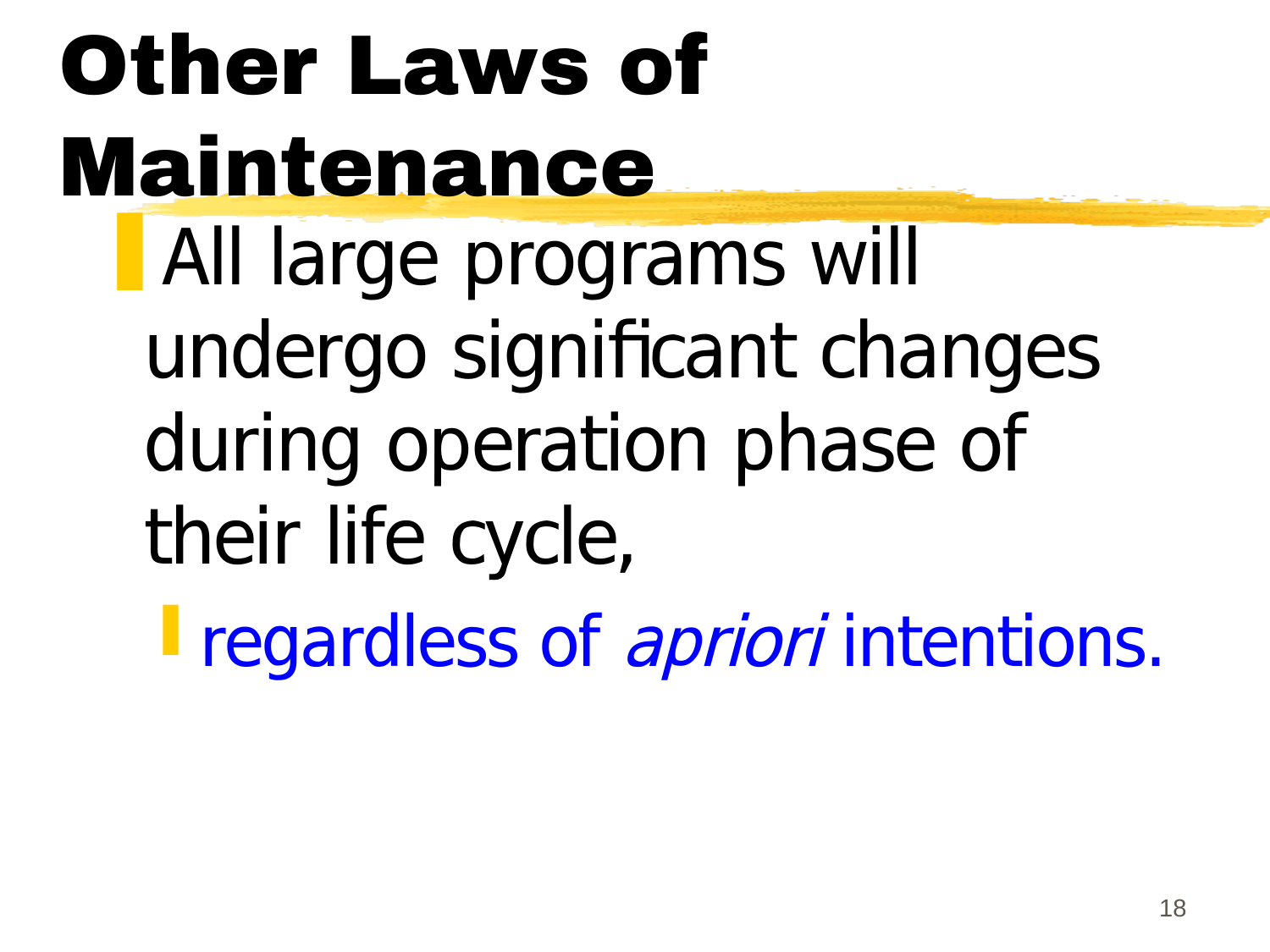

# Other Laws of Maintenance
All large programs will undergo significant changes during operation phase of their life cycle,
regardless of apriori intentions.
18